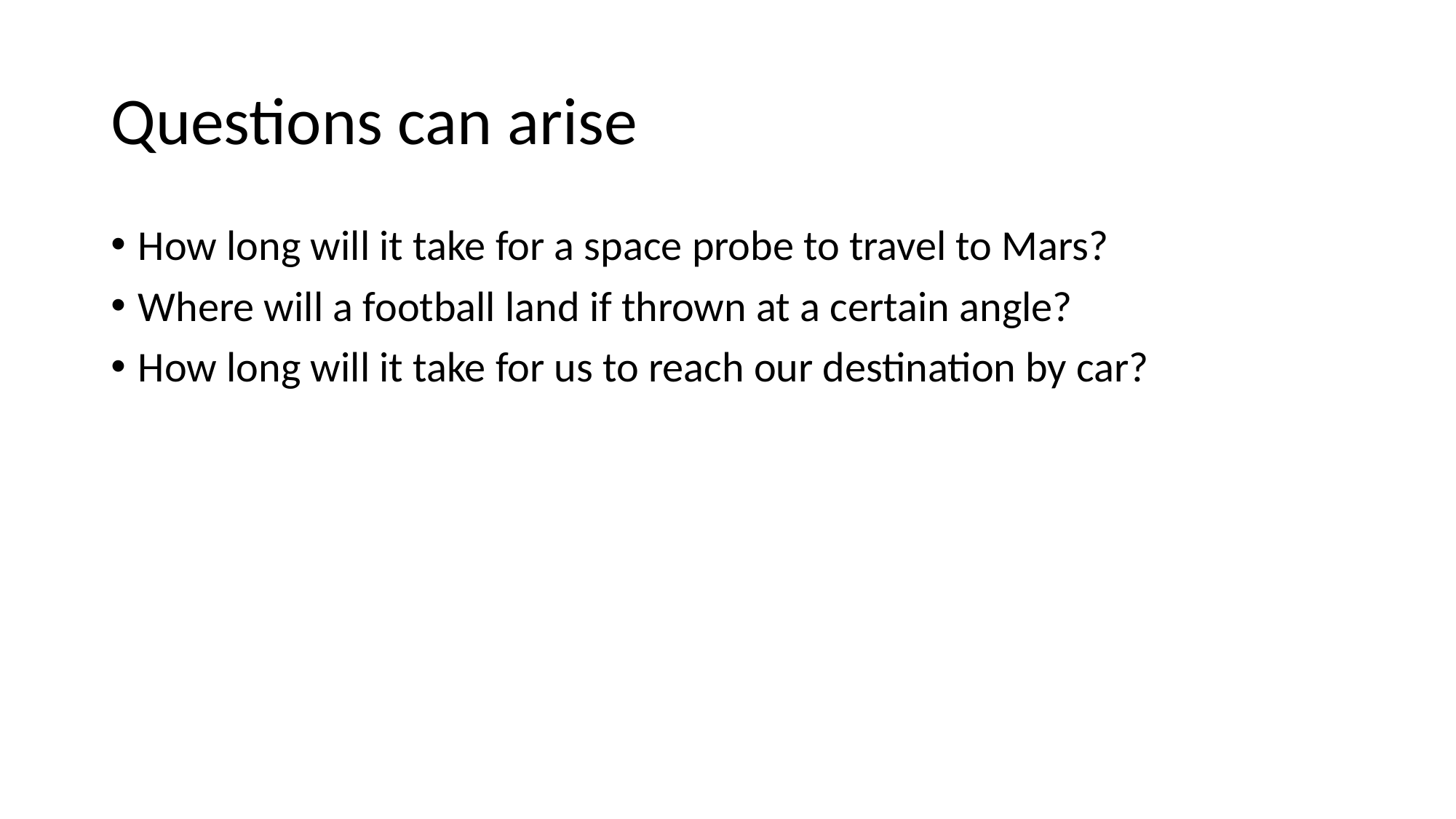

# Questions can arise
How long will it take for a space probe to travel to Mars?
Where will a football land if thrown at a certain angle?
How long will it take for us to reach our destination by car?